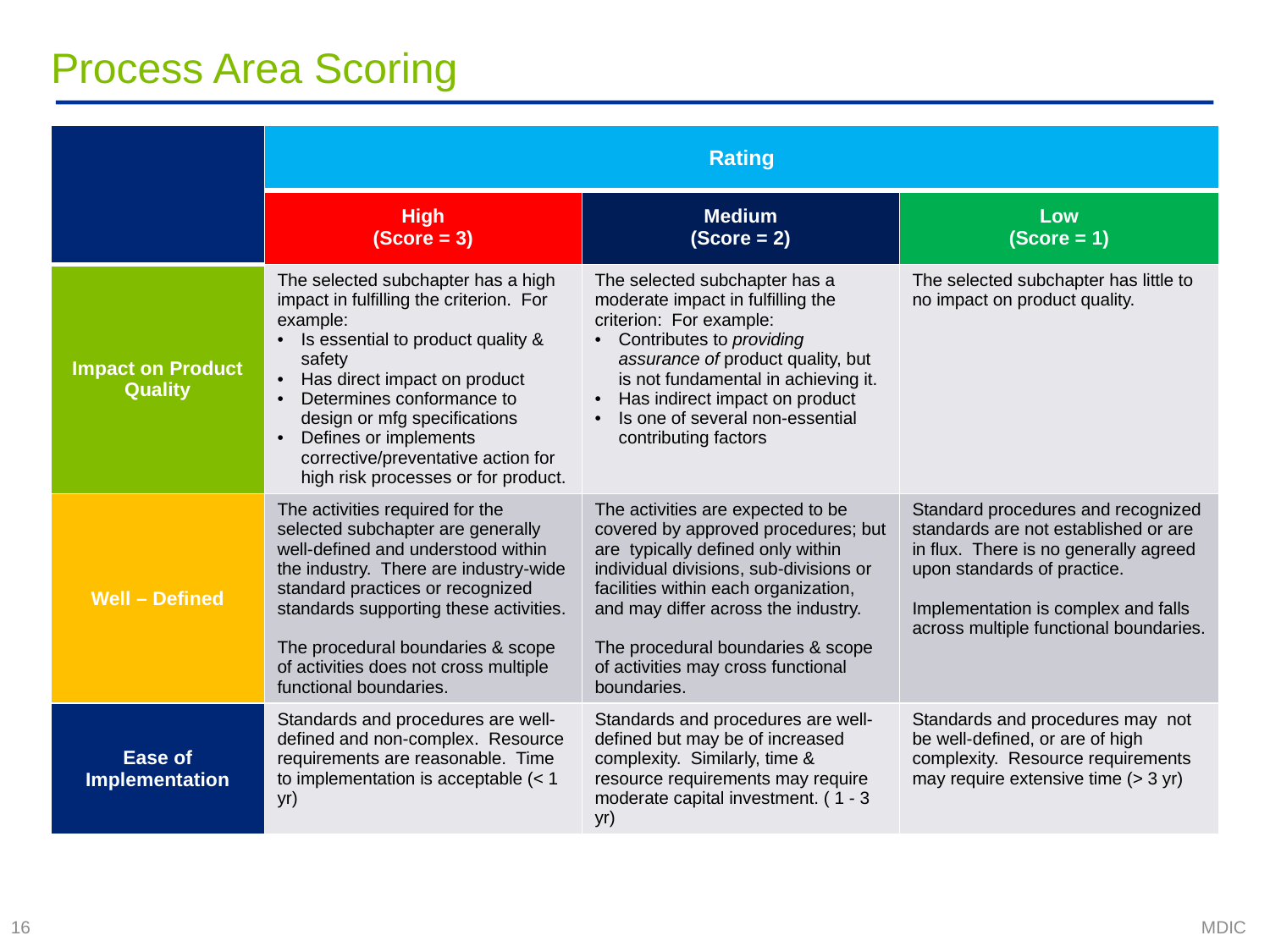

# Process Area Scoring
|  | Rating |  |  |
| --- | --- | --- | --- |
|  | High (Score = 3) | Medium (Score = 2) | Low (Score = 1) |
| Impact on Product Quality | The selected subchapter has a high impact in fulfilling the criterion. For example: Is essential to product quality & safety Has direct impact on product Determines conformance to design or mfg specifications Defines or implements corrective/preventative action for high risk processes or for product. | The selected subchapter has a moderate impact in fulfilling the criterion: For example: Contributes to providing assurance of product quality, but is not fundamental in achieving it. Has indirect impact on product Is one of several non-essential contributing factors | The selected subchapter has little to no impact on product quality. |
| Well – Defined | The activities required for the selected subchapter are generally well-defined and understood within the industry. There are industry-wide standard practices or recognized standards supporting these activities. The procedural boundaries & scope of activities does not cross multiple functional boundaries. | The activities are expected to be covered by approved procedures; but are typically defined only within individual divisions, sub-divisions or facilities within each organization, and may differ across the industry. The procedural boundaries & scope of activities may cross functional boundaries. | Standard procedures and recognized standards are not established or are in flux. There is no generally agreed upon standards of practice. Implementation is complex and falls across multiple functional boundaries. |
| Ease of Implementation | Standards and procedures are well-defined and non-complex. Resource requirements are reasonable. Time to implementation is acceptable (< 1 yr) | Standards and procedures are well-defined but may be of increased complexity. Similarly, time & resource requirements may require moderate capital investment. ( 1 - 3 yr) | Standards and procedures may not be well-defined, or are of high complexity. Resource requirements may require extensive time (> 3 yr) |